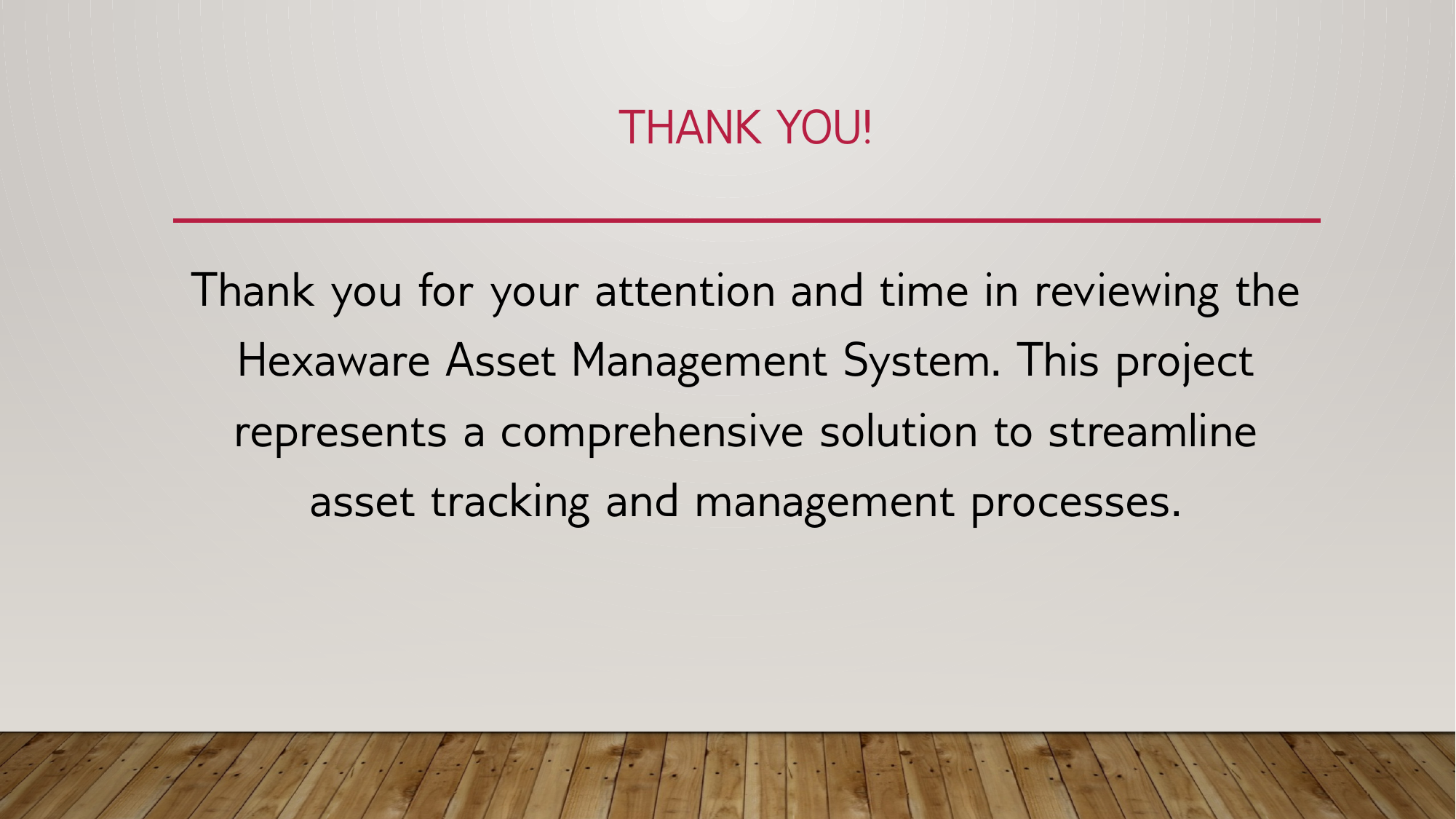

# THANK YOU!
Thank you for your attention and time in reviewing the Hexaware Asset Management System. This project represents a comprehensive solution to streamline asset tracking and management processes.